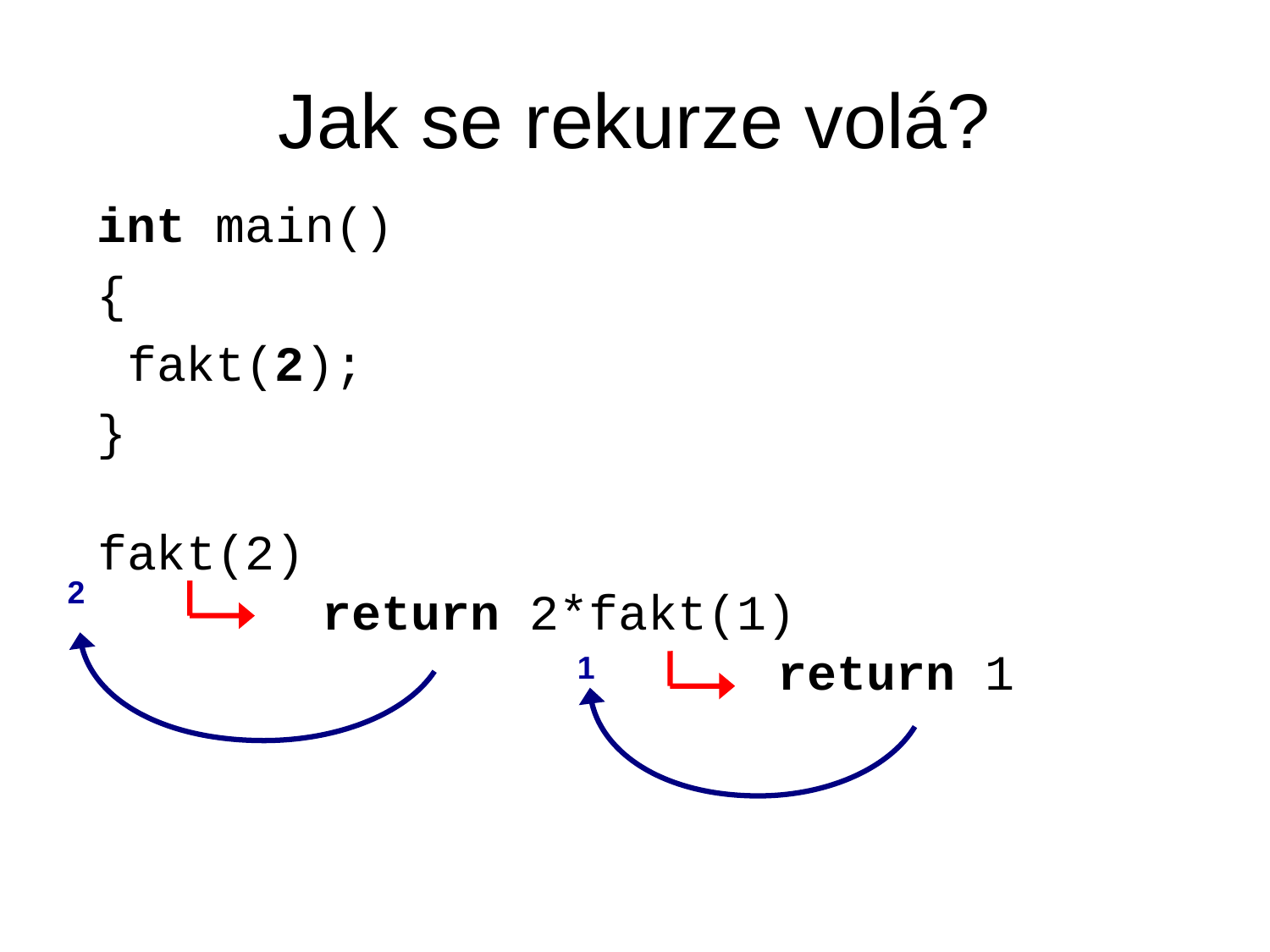

# Jak se rekurze volá?
int main()
{
 fakt(2);
}
fakt(2)
2

return 2*fakt(1)

1
return 1